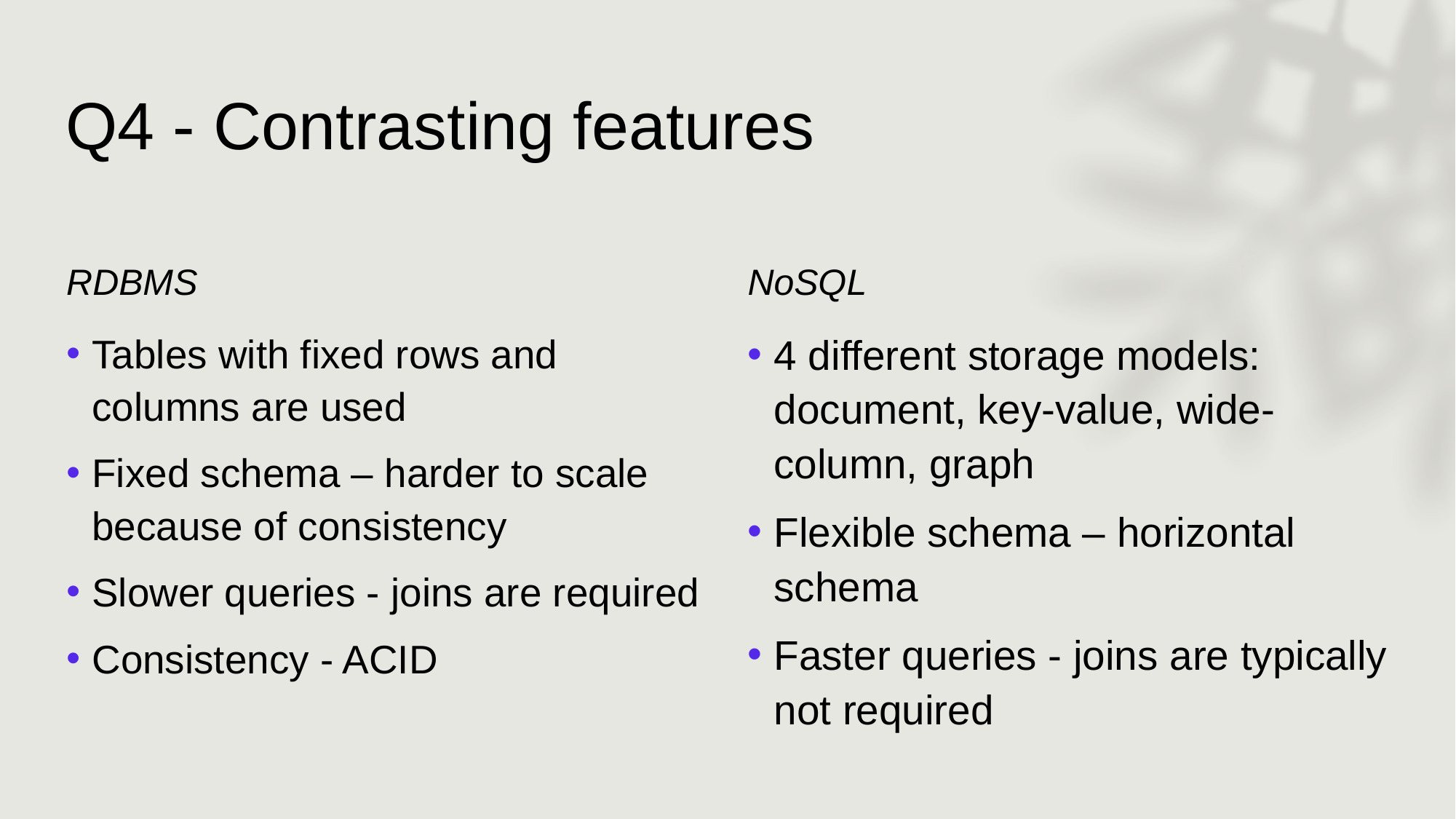

# Q4 - Contrasting features
RDBMS
NoSQL
Tables with fixed rows and columns are used
Fixed schema – harder to scale because of consistency
Slower queries - joins are required
Consistency - ACID

4 different storage models: document, key-value, wide-column, graph
Flexible schema – horizontal schema
Faster queries - joins are typically not required